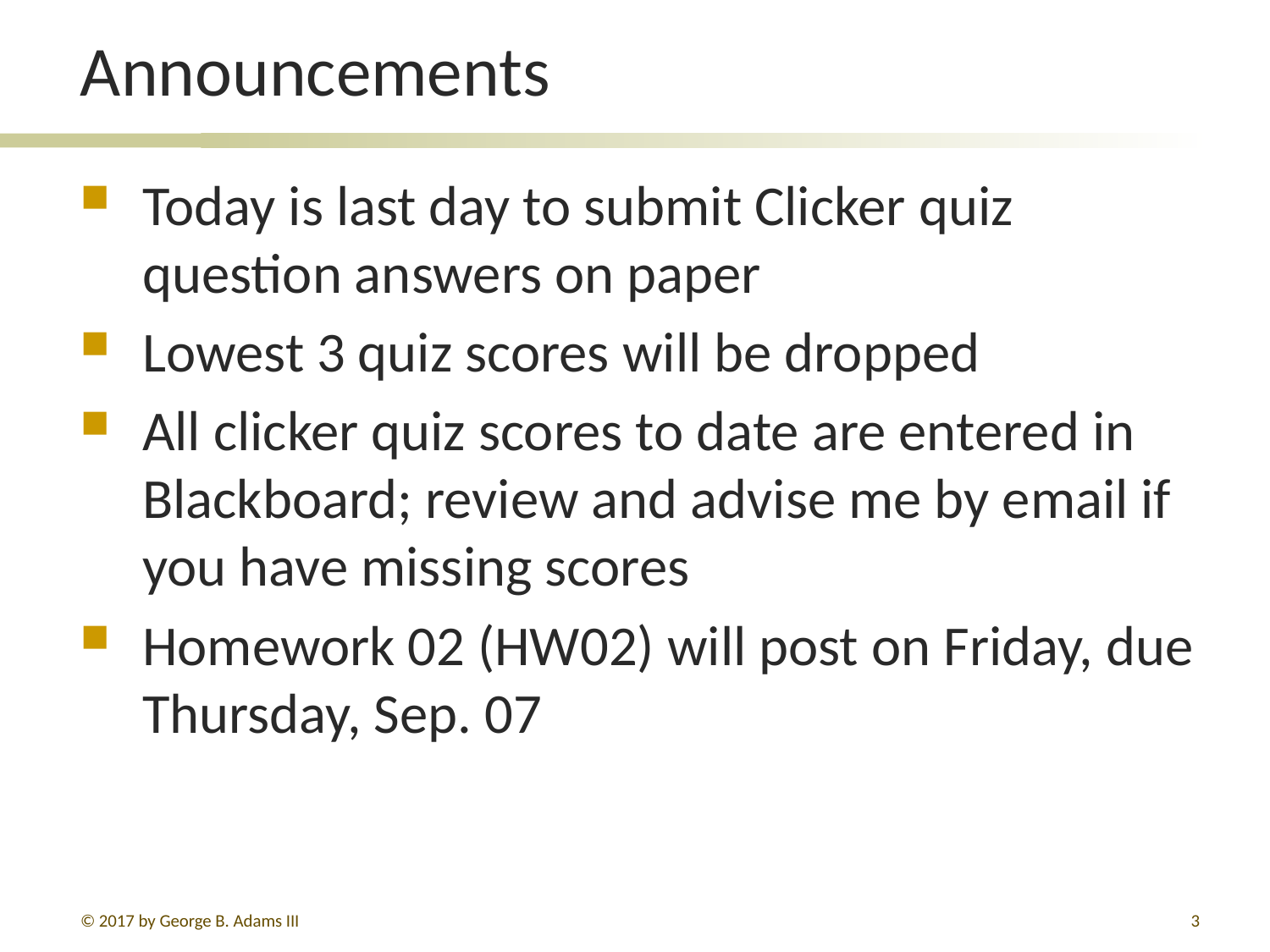

# Announcements
Today is last day to submit Clicker quiz question answers on paper
Lowest 3 quiz scores will be dropped
All clicker quiz scores to date are entered in Blackboard; review and advise me by email if you have missing scores
Homework 02 (HW02) will post on Friday, due Thursday, Sep. 07
© 2017 by George B. Adams III
3